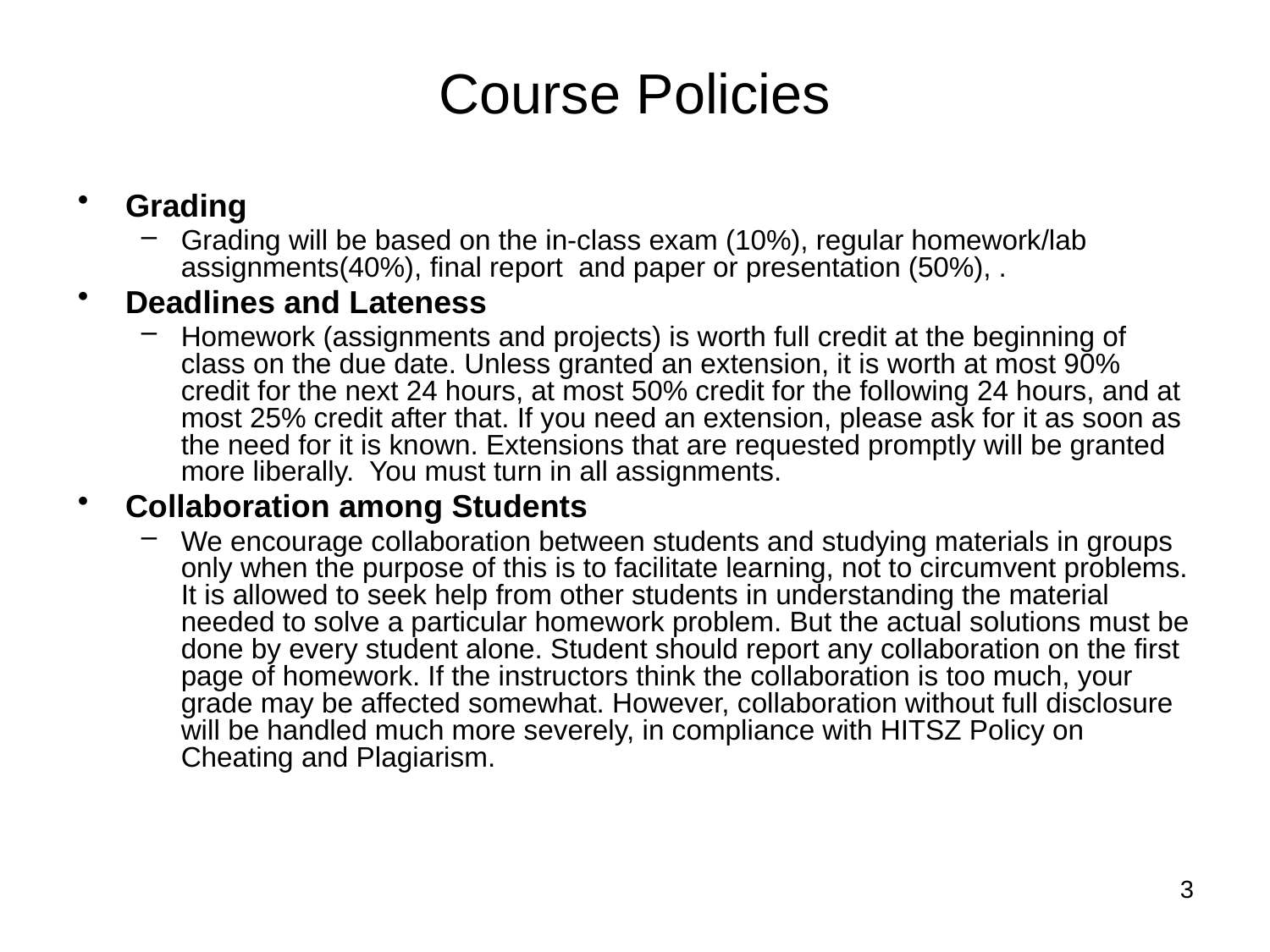

# Course Policies
Grading
Grading will be based on the in-class exam (10%), regular homework/lab assignments(40%), final report  and paper or presentation (50%), .
Deadlines and Lateness
Homework (assignments and projects) is worth full credit at the beginning of class on the due date. Unless granted an extension, it is worth at most 90% credit for the next 24 hours, at most 50% credit for the following 24 hours, and at most 25% credit after that. If you need an extension, please ask for it as soon as the need for it is known. Extensions that are requested promptly will be granted more liberally.  You must turn in all assignments.
Collaboration among Students
We encourage collaboration between students and studying materials in groups only when the purpose of this is to facilitate learning, not to circumvent problems. It is allowed to seek help from other students in understanding the material needed to solve a particular homework problem. But the actual solutions must be done by every student alone. Student should report any collaboration on the first page of homework. If the instructors think the collaboration is too much, your grade may be affected somewhat. However, collaboration without full disclosure will be handled much more severely, in compliance with HITSZ Policy on Cheating and Plagiarism.
3